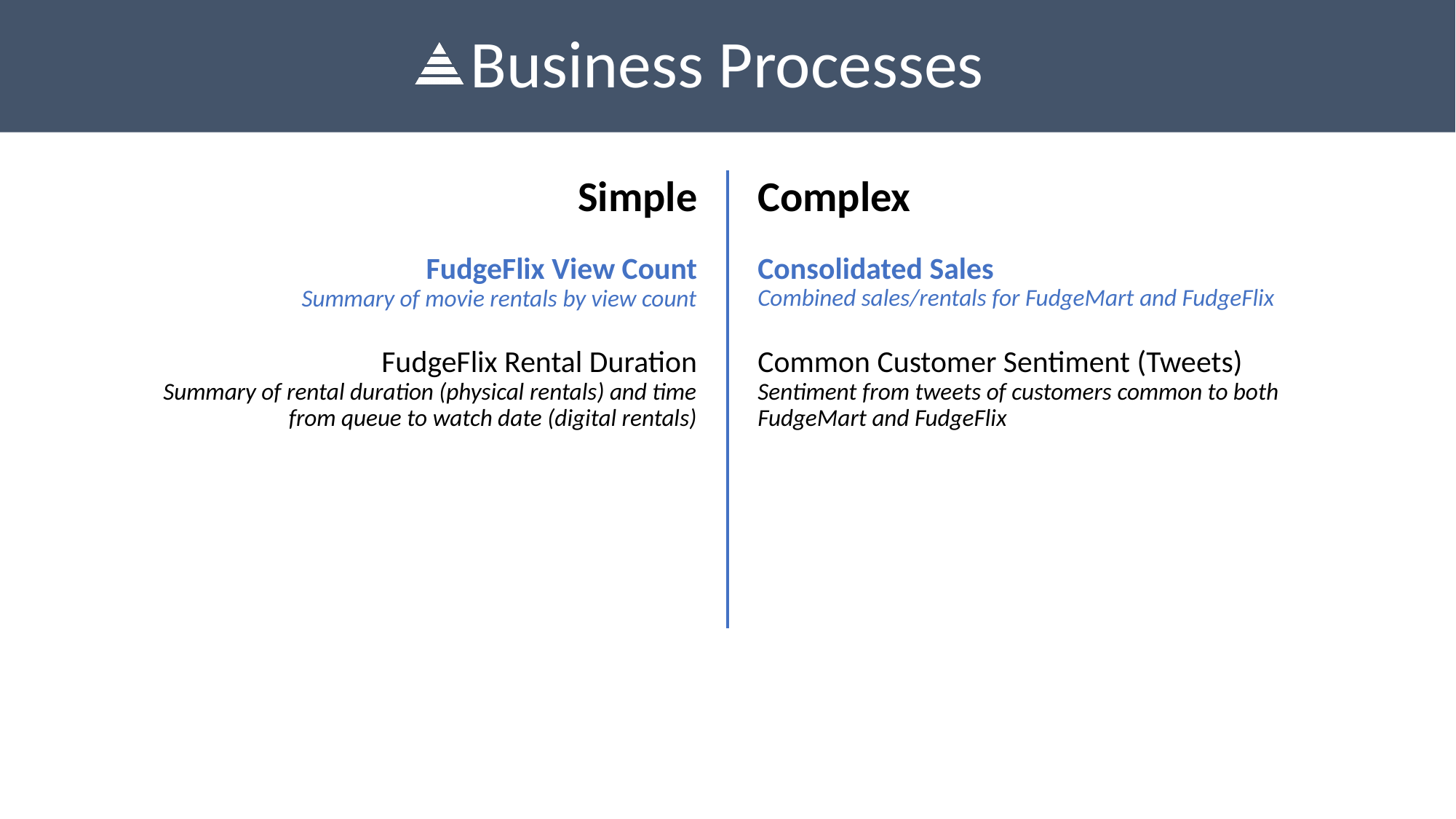

# Business Processes

Simple

FudgeFlix View Count
Summary of movie rentals by view count

FudgeFlix Rental Duration
Summary of rental duration (physical rentals) and time from queue to watch date (digital rentals)
Complex

Consolidated Sales
Combined sales/rentals for FudgeMart and FudgeFlix

Common Customer Sentiment (Tweets)
Sentiment from tweets of customers common to both FudgeMart and FudgeFlix